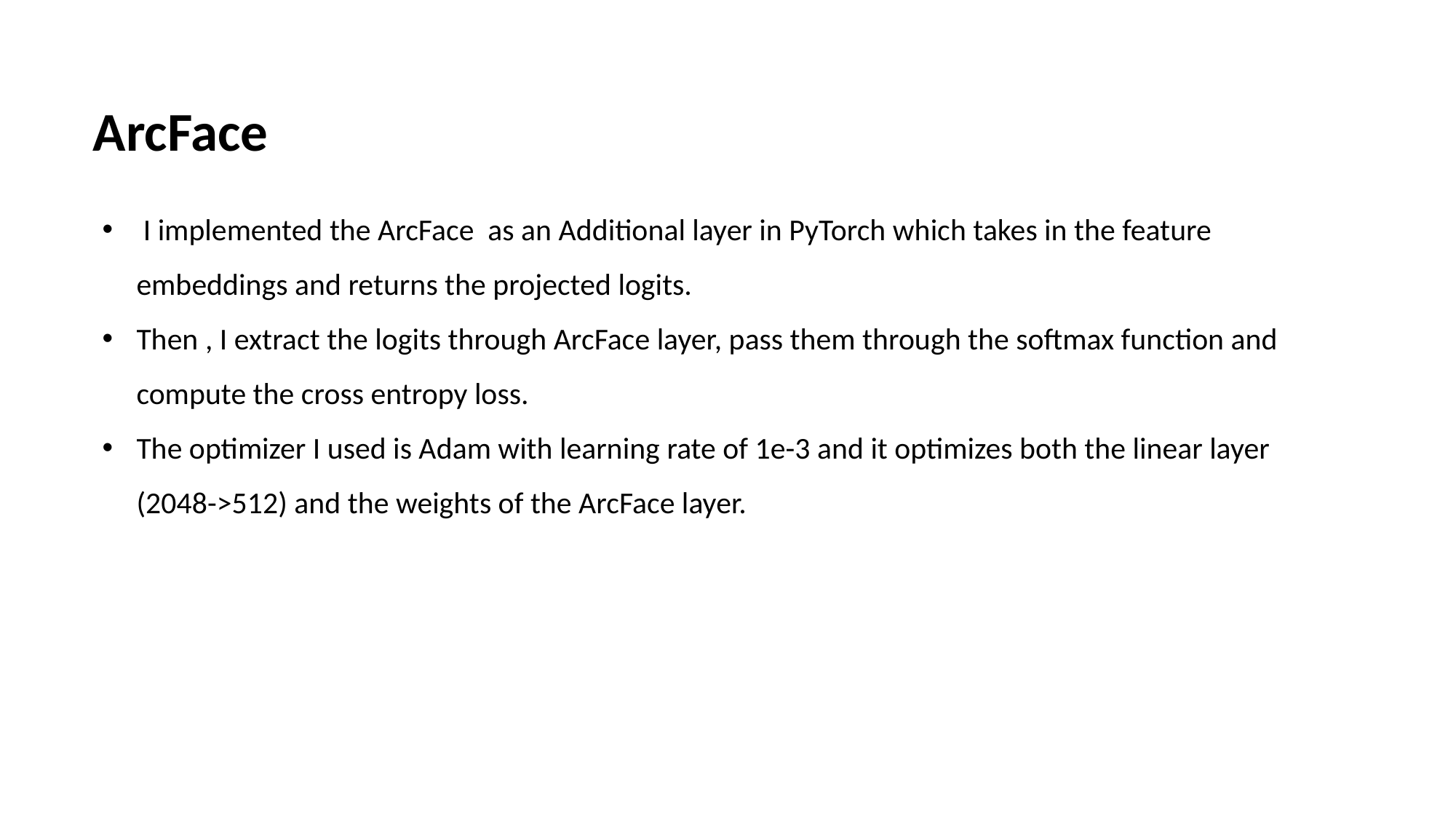

ArcFace
 I implemented the ArcFace  as an Additional layer in PyTorch which takes in the feature embeddings and returns the projected logits.
Then , I extract the logits through ArcFace layer, pass them through the softmax function and compute the cross entropy loss.
The optimizer I used is Adam with learning rate of 1e-3 and it optimizes both the linear layer (2048->512) and the weights of the ArcFace layer.